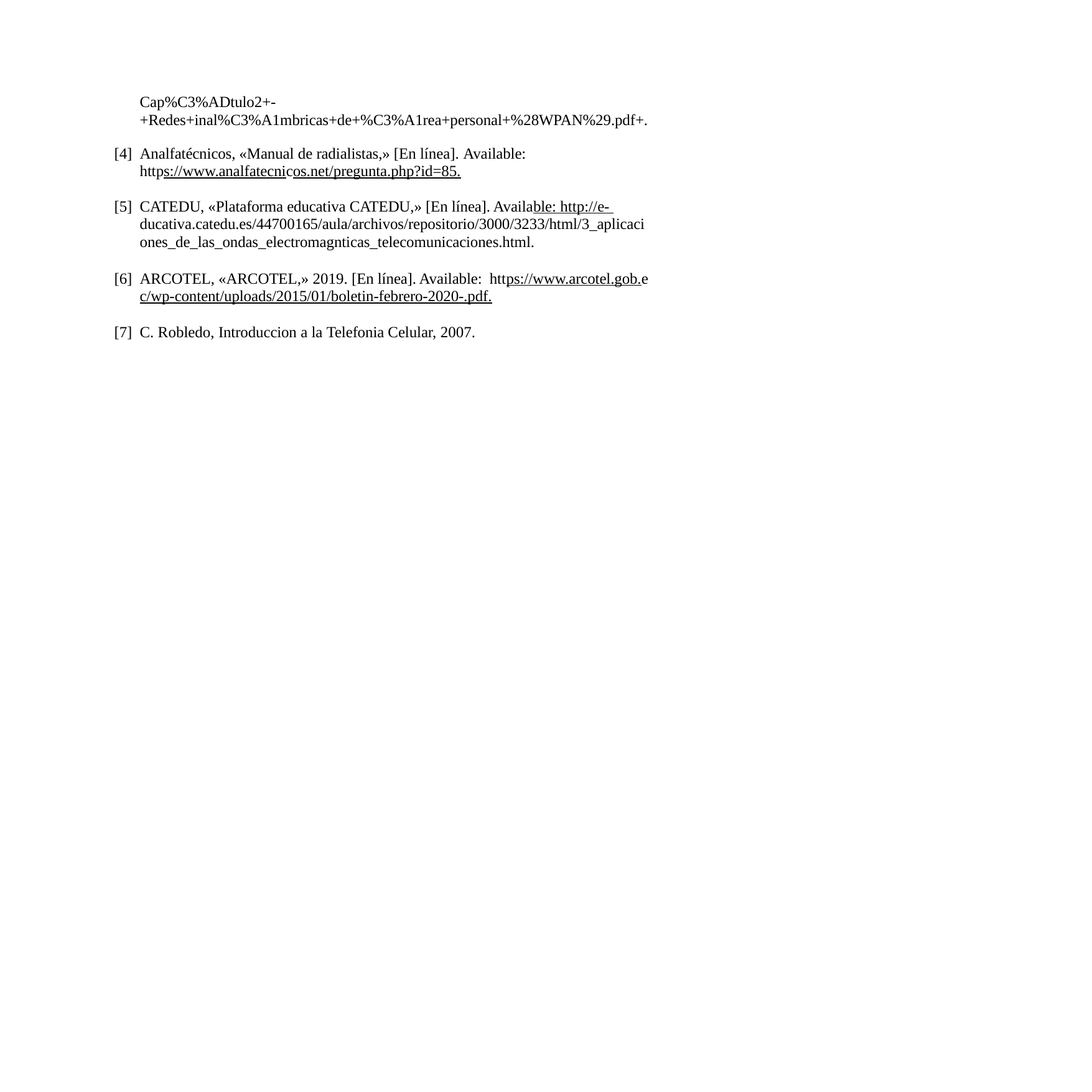

|  | Cap%C3%ADtulo2+- +Redes+inal%C3%A1mbricas+de+%C3%A1rea+personal+%28WPAN%29.pdf+. |
| --- | --- |
| [4] | Analfatécnicos, «Manual de radialistas,» [En línea]. Available: https://www.analfatecnicos.net/pregunta.php?id=85. |
| [5] | CATEDU, «Plataforma educativa CATEDU,» [En línea]. Available: http://e- ducativa.catedu.es/44700165/aula/archivos/repositorio/3000/3233/html/3\_aplicaci ones\_de\_las\_ondas\_electromagnticas\_telecomunicaciones.html. |
| [6] | ARCOTEL, «ARCOTEL,» 2019. [En línea]. Available: https://www.arcotel.gob.ec/wp-content/uploads/2015/01/boletin-febrero-2020-.pdf. |
| [7] | C. Robledo, Introduccion a la Telefonia Celular, 2007. |